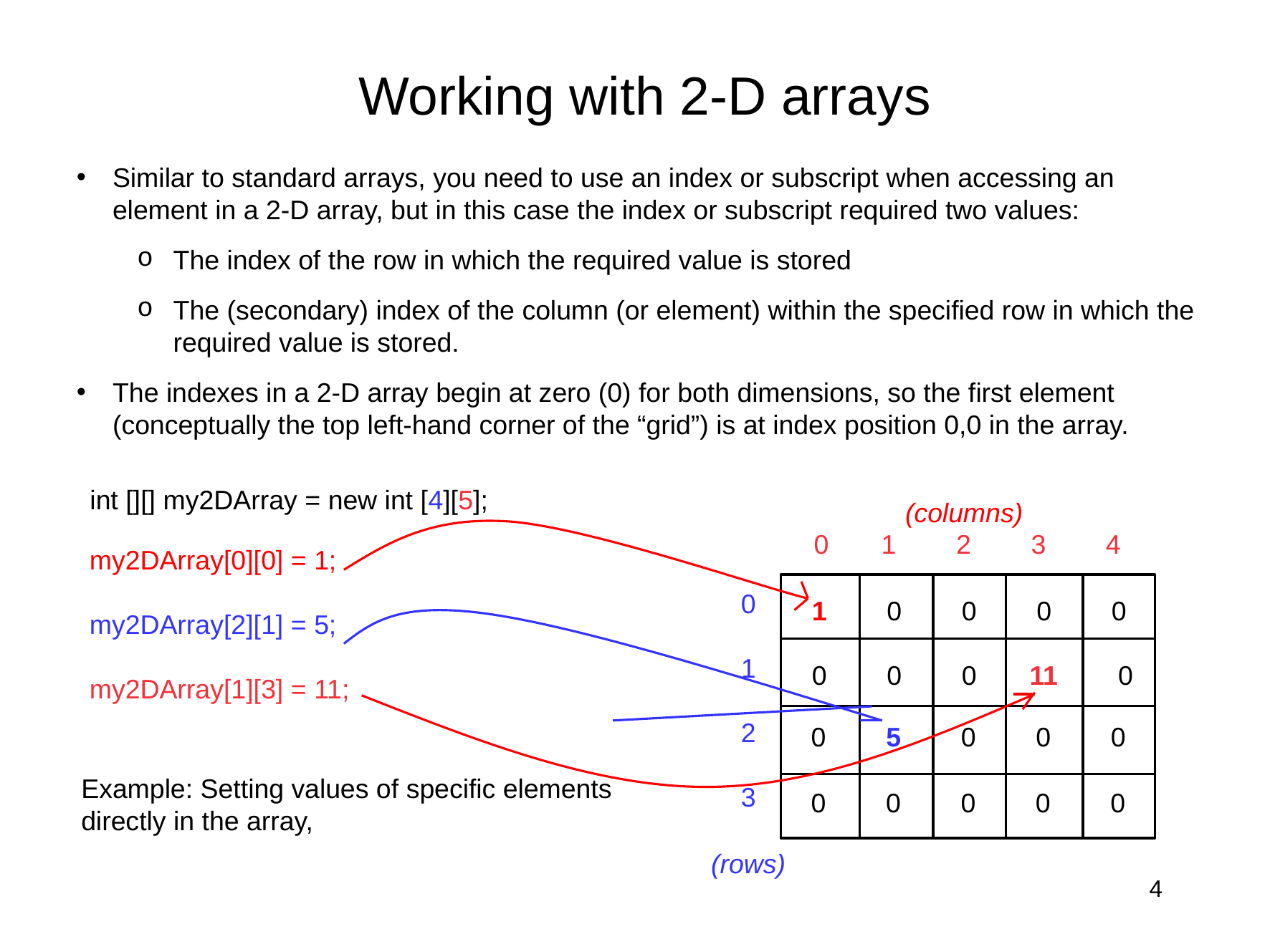

# Working with 2-D arrays
Similar to standard arrays, you need to use an index or subscript when accessing an element in a 2-D array, but in this case the index or subscript required two values:
The index of the row in which the required value is stored
The (secondary) index of the column (or element) within the specified row in which the required value is stored.
The indexes in a 2-D array begin at zero (0) for both dimensions, so the first element (conceptually the top left-hand corner of the “grid”) is at index position 0,0 in the array.
int [][] my2DArray = new int [4][5];
(columns)
   0       1        2        3        4

0

1

2

3
1        0        0        0        0
0        0        0       11        0
0        5        0        0        0
0        0        0        0        0
(rows)

my2DArray[0][0] = 1;

my2DArray[2][1] = 5;

my2DArray[1][3] = 11;

Example: Setting values of specific elements directly in the array,
4